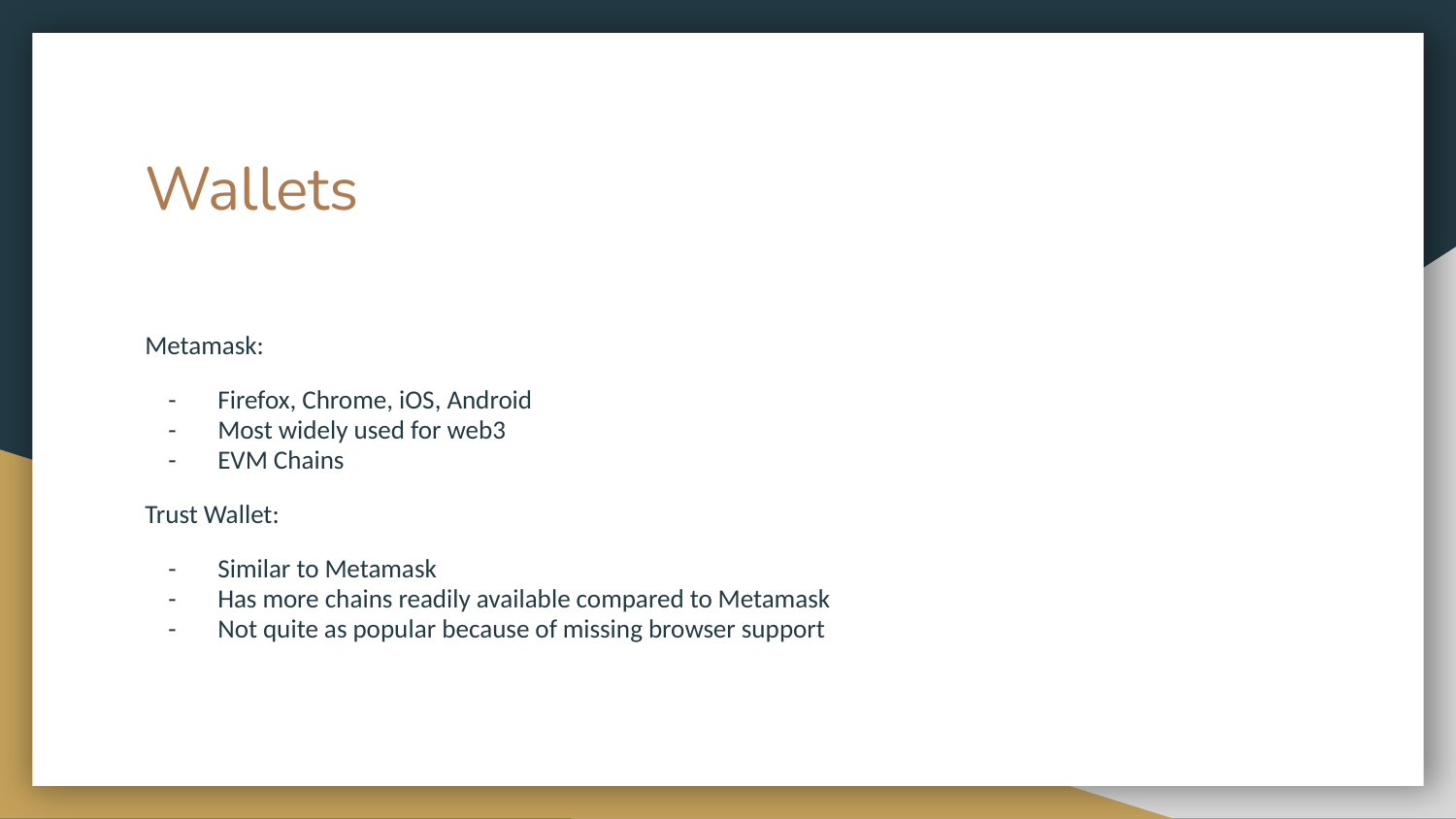

# Wallets
Metamask:
Firefox, Chrome, iOS, Android
Most widely used for web3
EVM Chains
Trust Wallet:
Similar to Metamask
Has more chains readily available compared to Metamask
Not quite as popular because of missing browser support